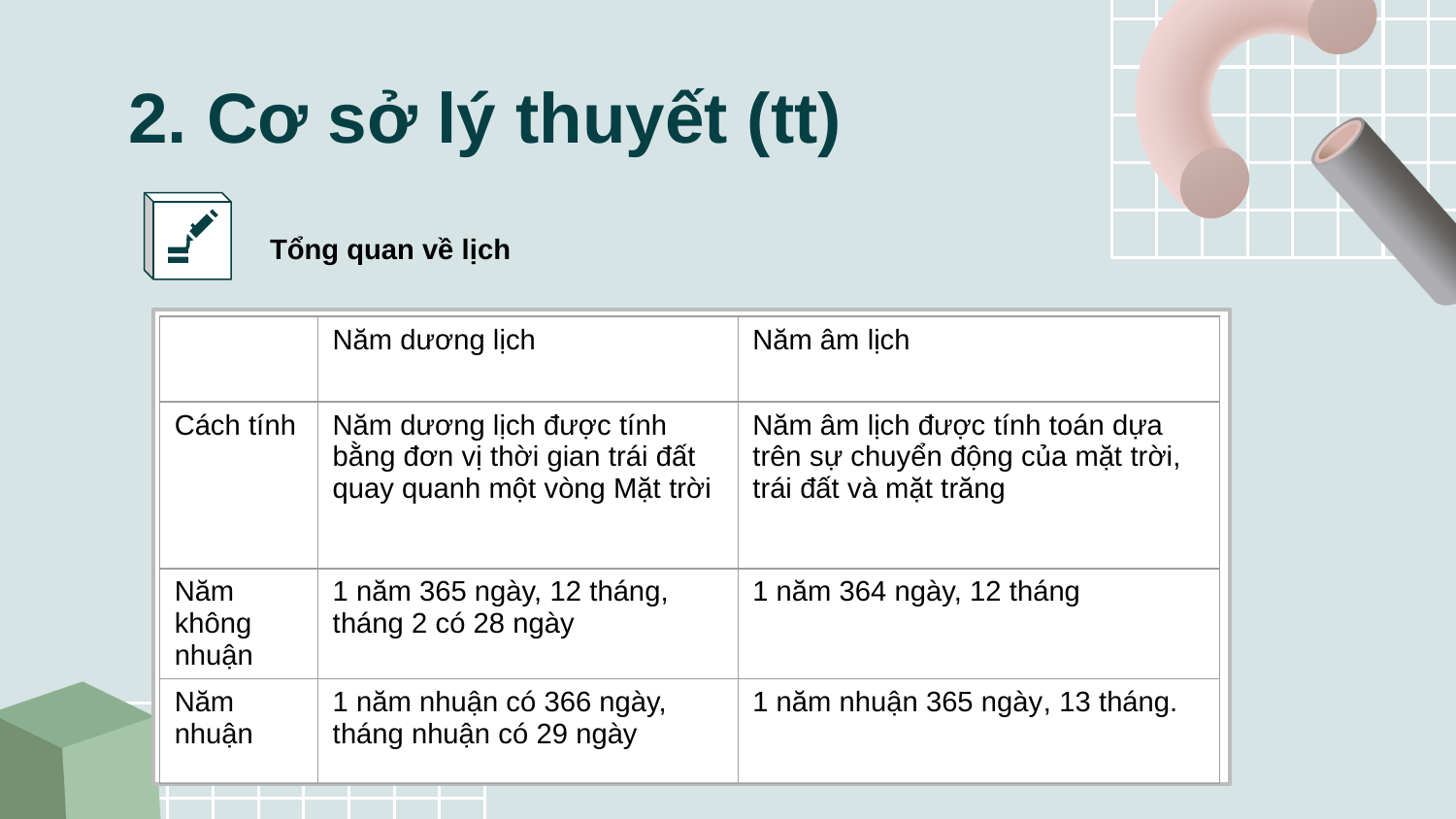

# 2. Cơ sở lý thuyết (tt)

Tổng quan về lịch

|  | Năm dương lịch | Năm âm lịch |
| --- | --- | --- |
| Cách tính | Năm dương lịch được tính bằng đơn vị thời gian trái đất quay quanh một vòng Mặt trời | Năm âm lịch được tính toán dựa trên sự chuyển động của mặt trời, trái đất và mặt trăng |
| Năm không nhuận | 1 năm 365 ngày, 12 tháng, tháng 2 có 28 ngày | 1 năm 364 ngày, 12 tháng |
| Năm nhuận | 1 năm nhuận có 366 ngày, tháng nhuận có 29 ngày | 1 năm nhuận 365 ngày, 13 tháng. |